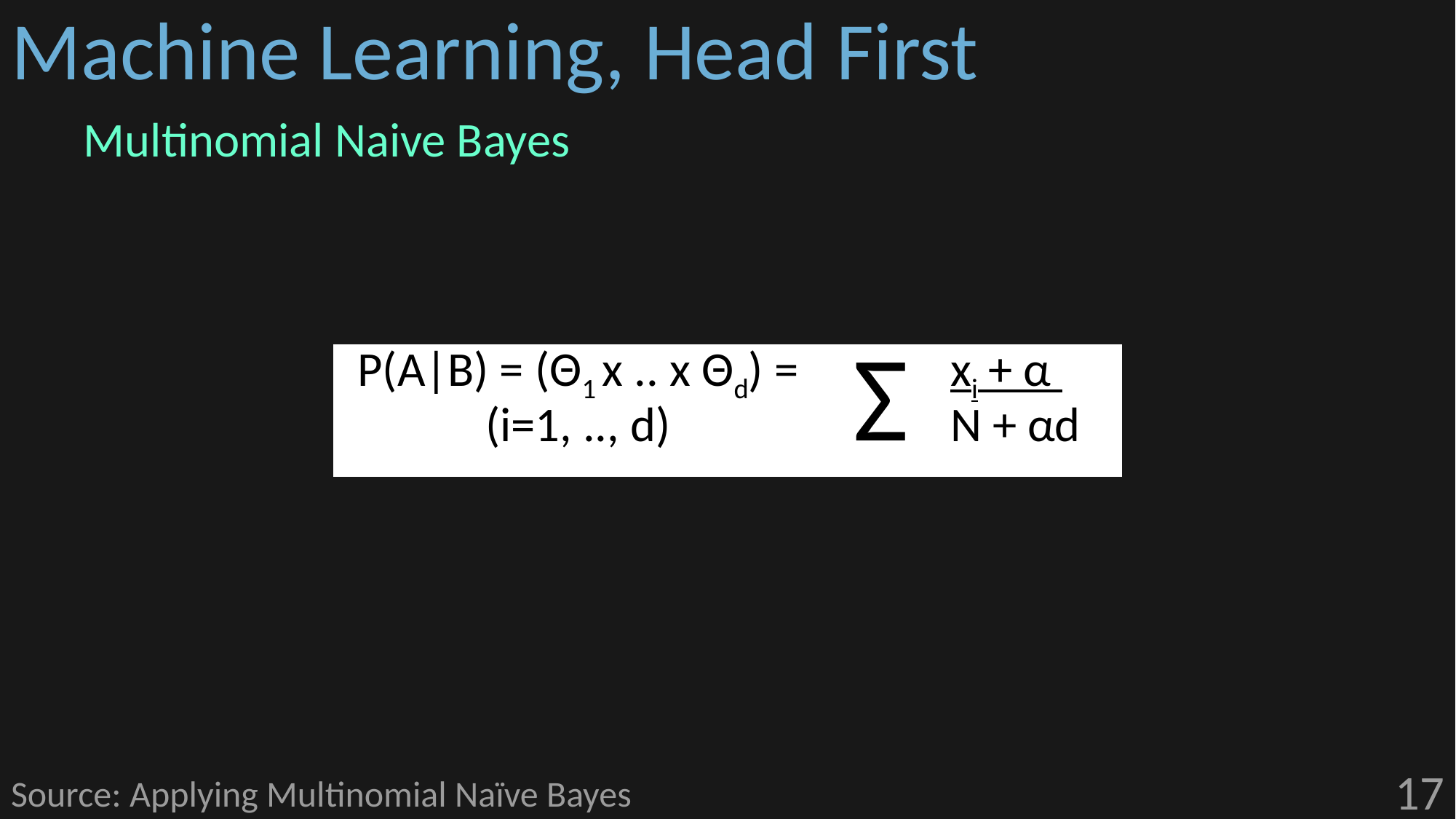

# Machine Learning, Head First
Multinomial Naive Bayes
| P(A|B) = (Θ1 x .. x Θd) = (i=1, .., d) | Σ | xi + α N + αd |
| --- | --- | --- |
17
Source: Applying Multinomial Naïve Bayes